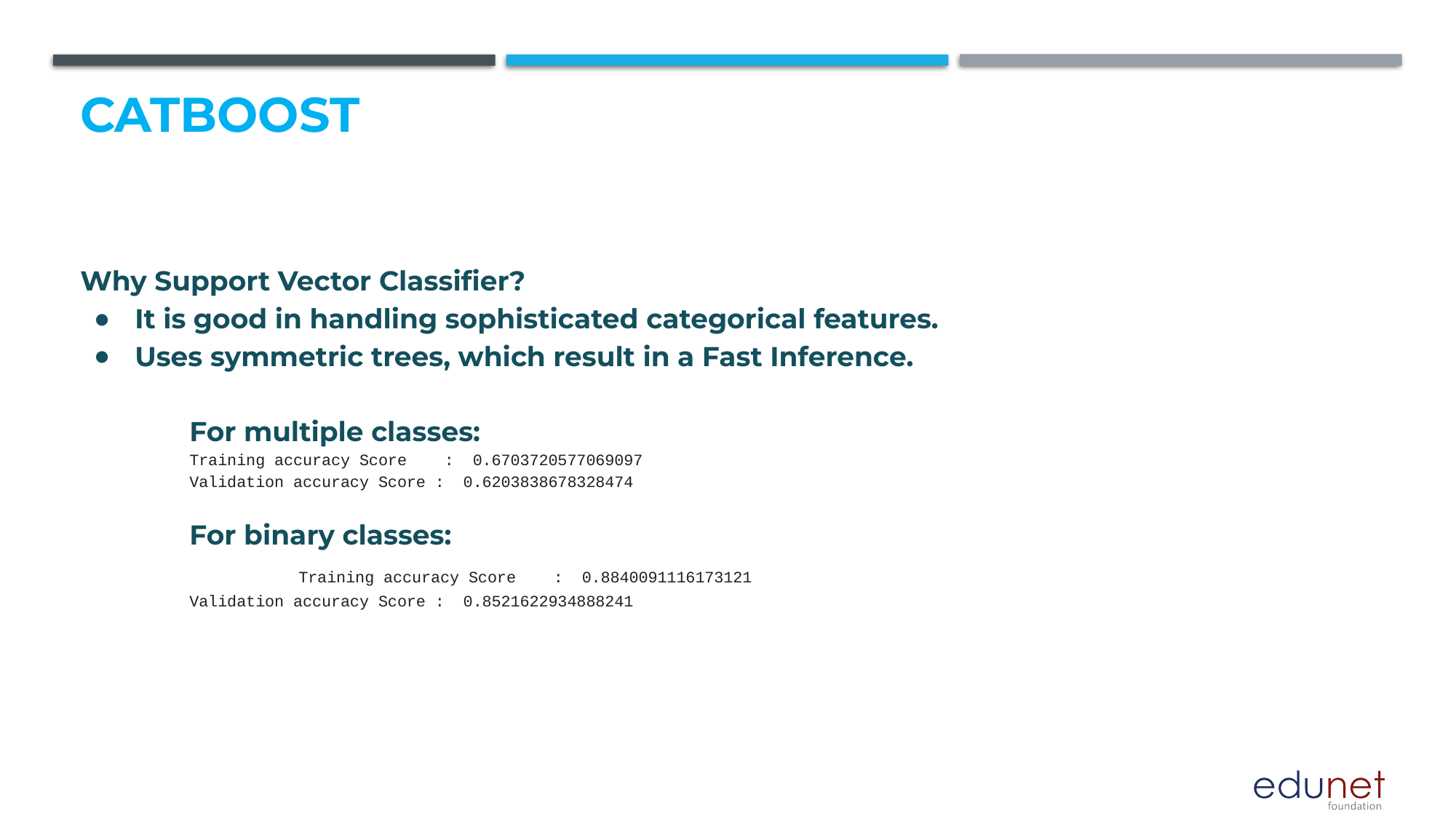

# CatBoost
Why Support Vector Classifier?
It is good in handling sophisticated categorical features.
Uses symmetric trees, which result in a Fast Inference.

	For multiple classes:
Training accuracy Score    :  0.6703720577069097
Validation accuracy Score :  0.6203838678328474

	For binary classes:
		Training accuracy Score    :  0.8840091116173121
Validation accuracy Score :  0.8521622934888241